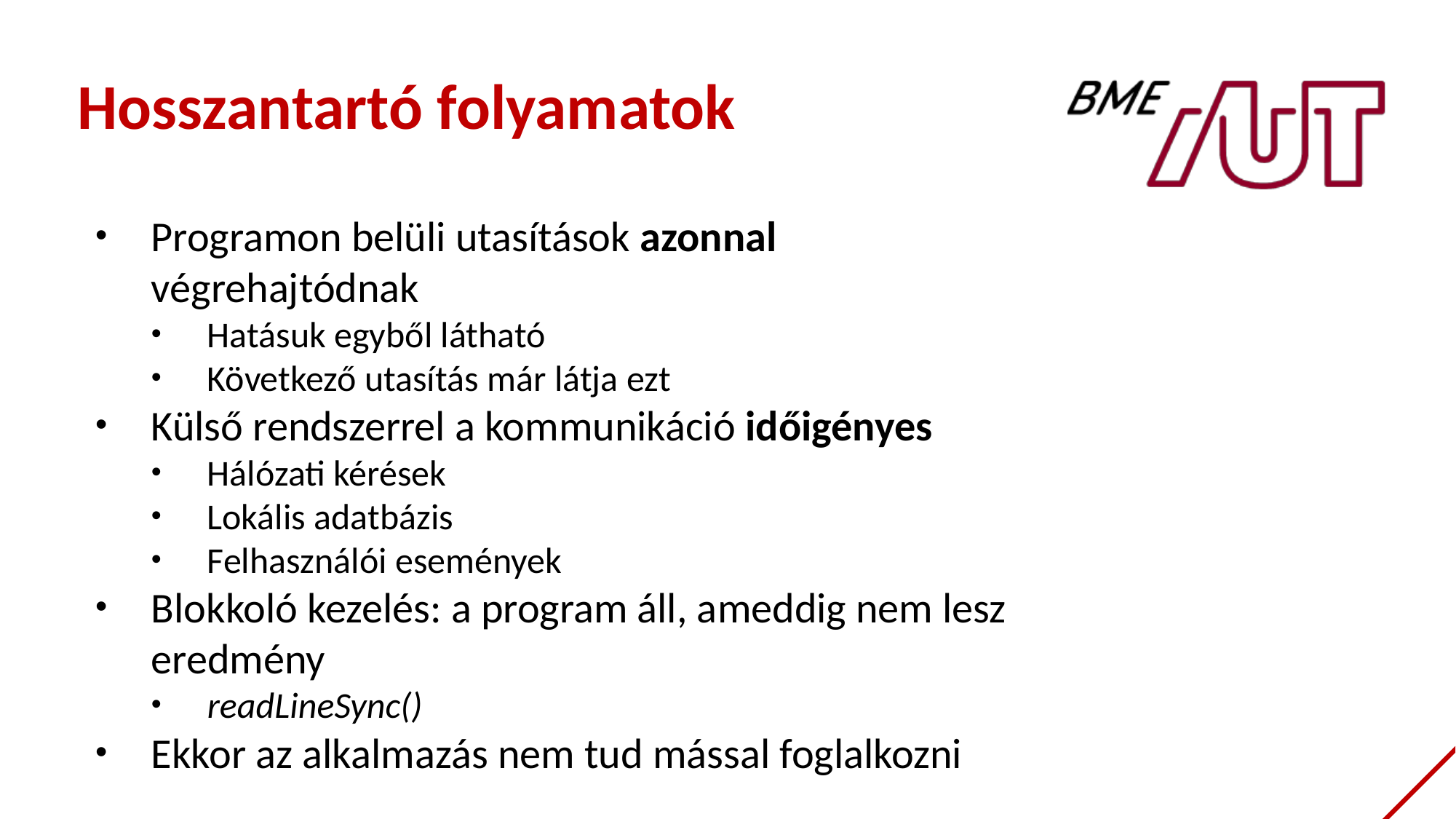

Hosszantartó folyamatok
Programon belüli utasítások azonnal végrehajtódnak
Hatásuk egyből látható
Következő utasítás már látja ezt
Külső rendszerrel a kommunikáció időigényes
Hálózati kérések
Lokális adatbázis
Felhasználói események
Blokkoló kezelés: a program áll, ameddig nem lesz eredmény
readLineSync()
Ekkor az alkalmazás nem tud mással foglalkozni